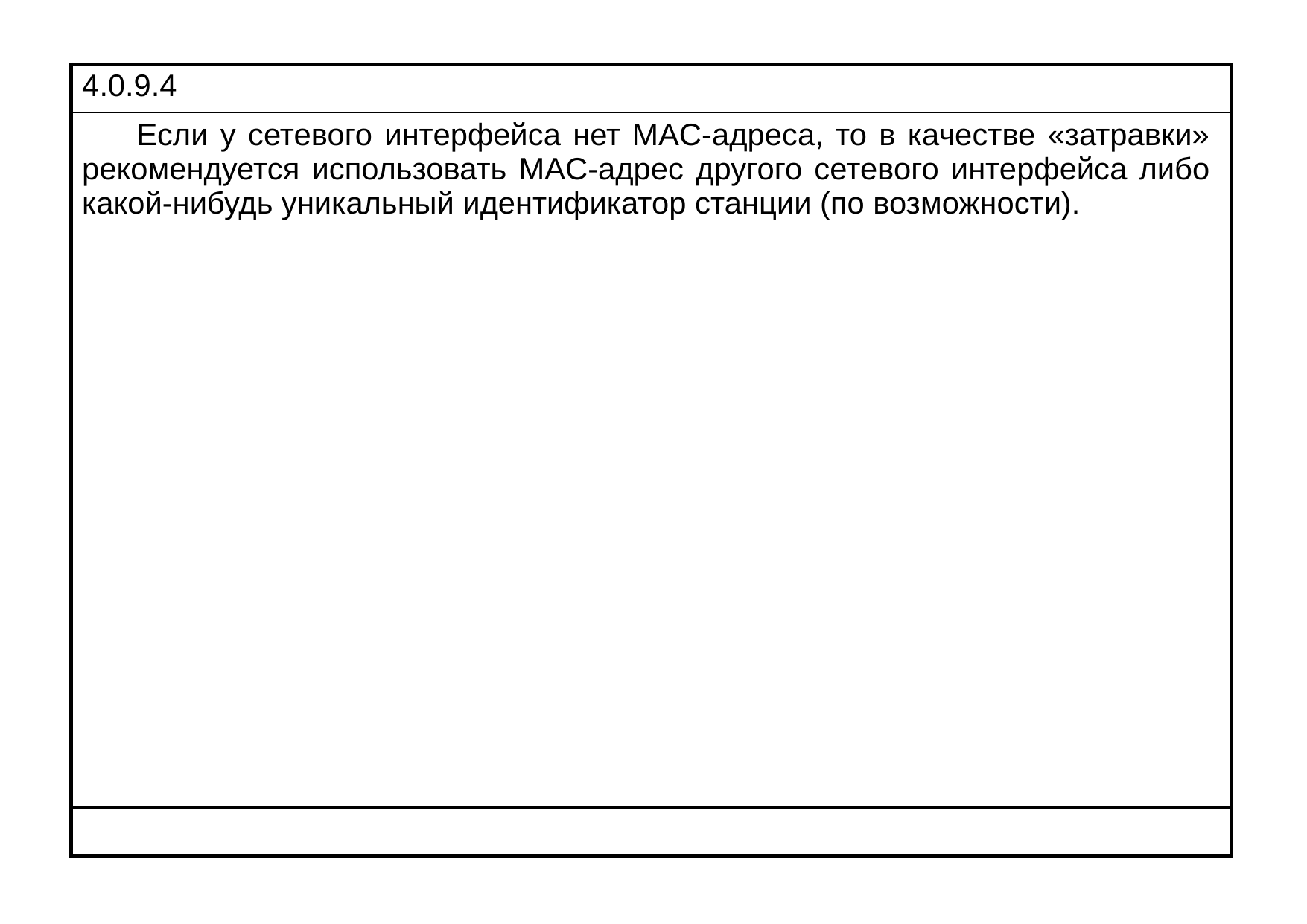

| 4.0.9.4 |
| --- |
| Если у сетевого интерфейса нет MAC-адреса, то в качестве «затравки» рекомендуется использовать MAC-адрес другого сетевого интерфейса либо какой-нибудь уникальный идентификатор станции (по возможности). |
|  |